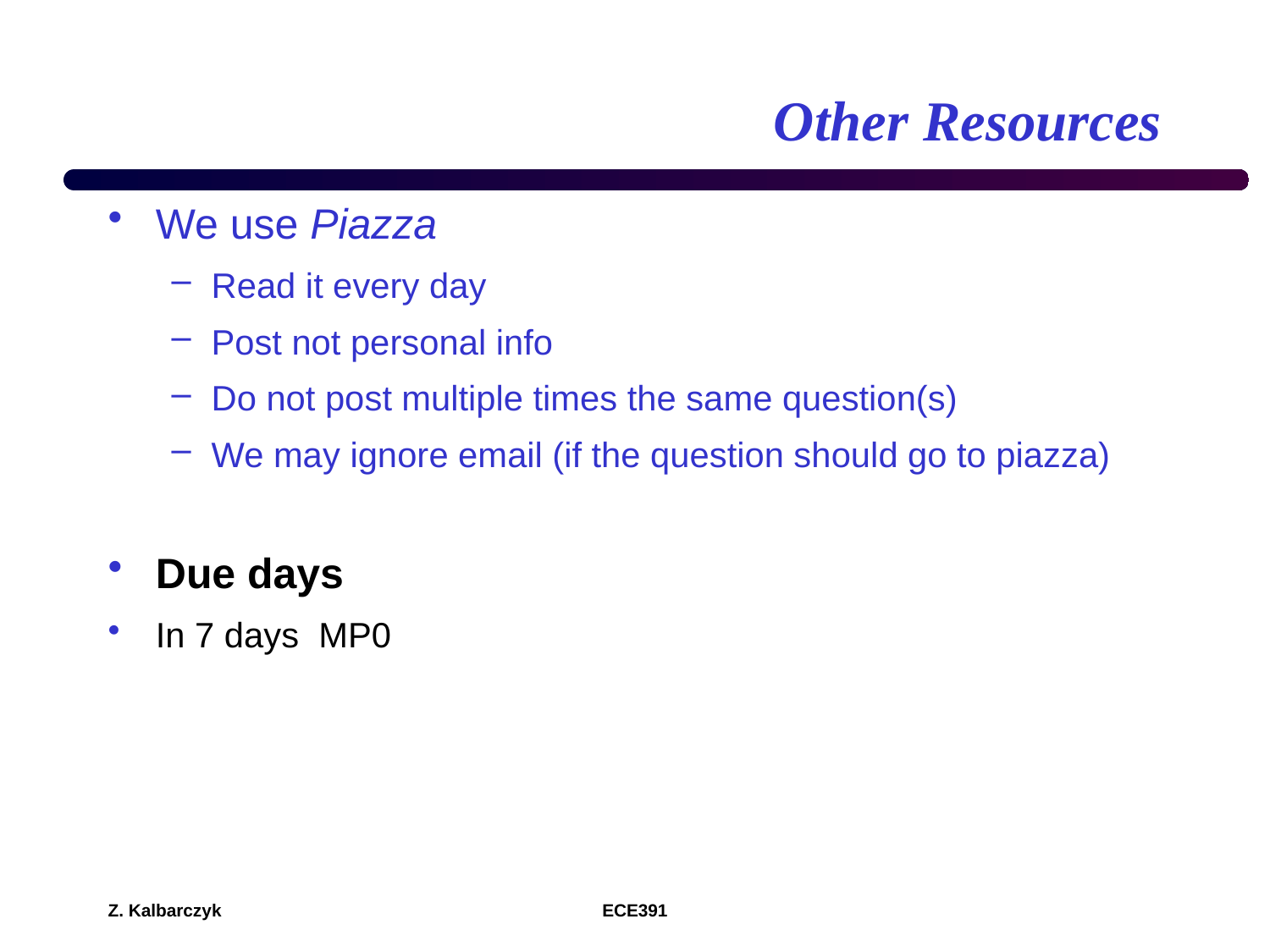

# Other Resources
We use Piazza
Read it every day
Post not personal info
Do not post multiple times the same question(s)
We may ignore email (if the question should go to piazza)

Due days
In 7 days  MP0

Z. Kalbarczyk
ECE391